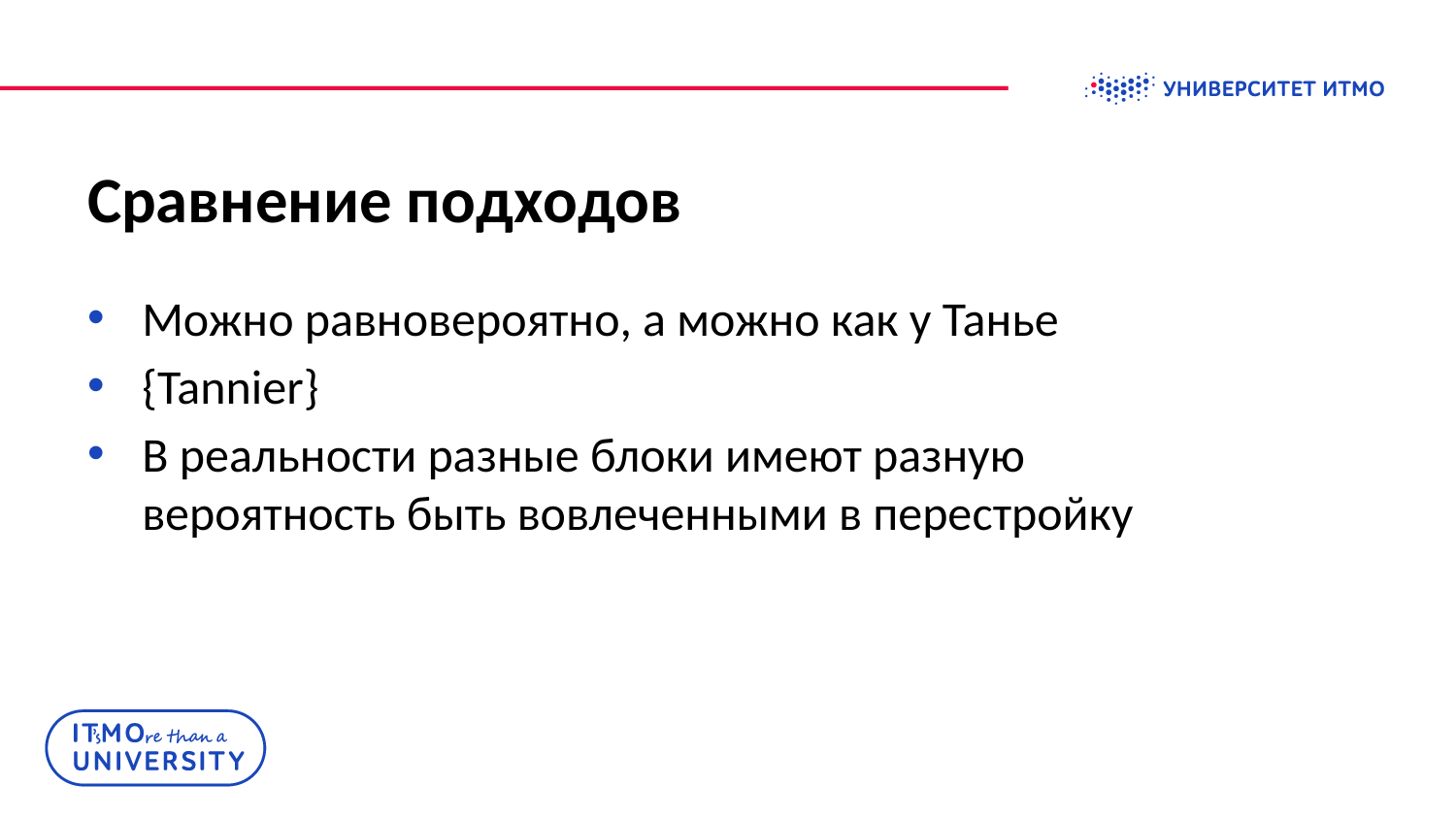

# Сравнение подходов
Можно равновероятно, а можно как у Танье
{Tannier}
В реальности разные блоки имеют разную вероятность быть вовлеченными в перестройку